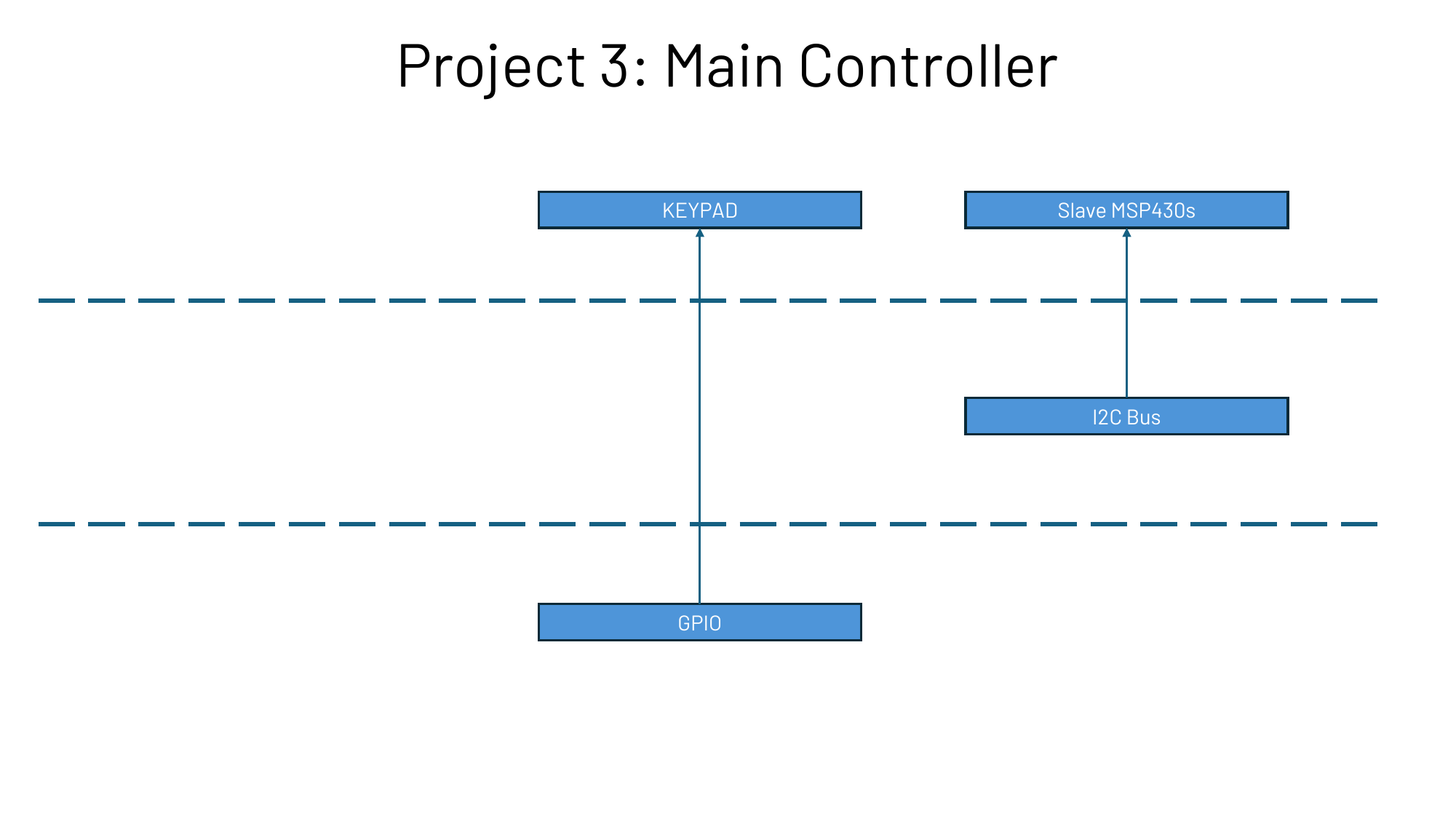

Project 3: Main Controller
KEYPAD
Slave MSP430s
I2C Bus
GPIO